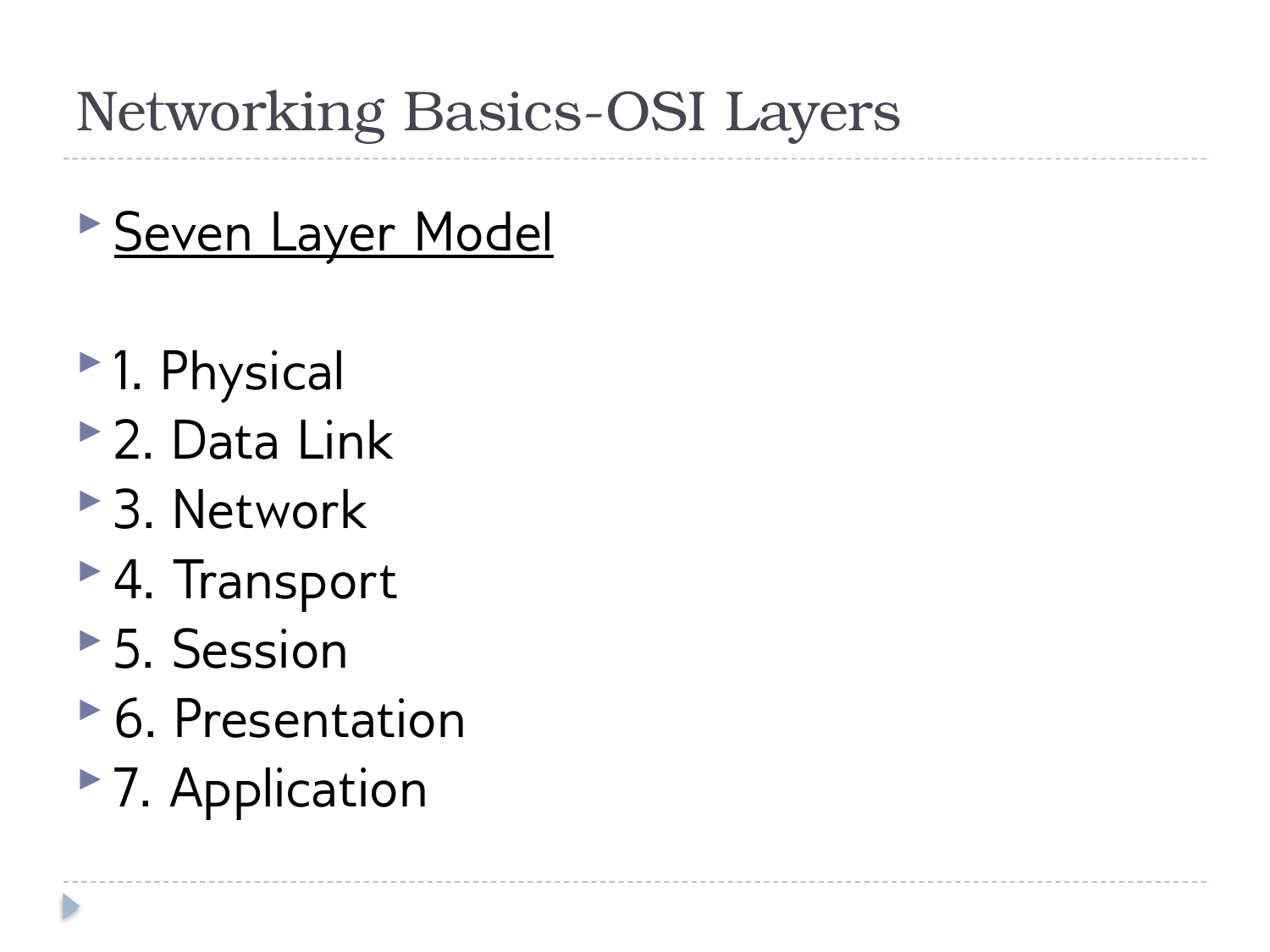

# Networking Basics-OSI Layers
Seven Layer Model

1. Physical
2. Data Link
3. Network
4. Transport
5. Session
6. Presentation
7. Application